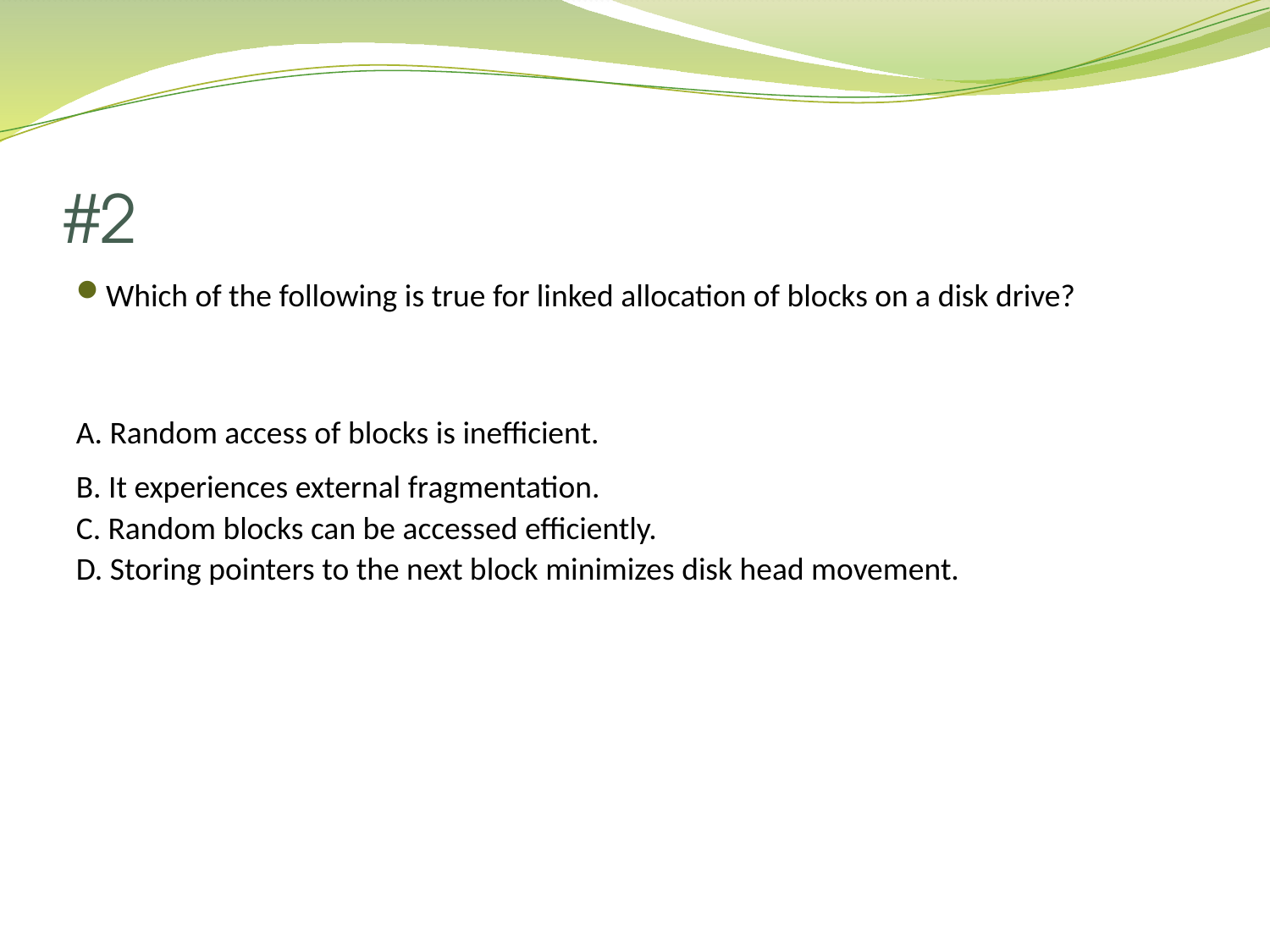

# #2
Which of the following is true for linked allocation of blocks on a disk drive?

A. Random access of blocks is inefficient.
B. It experiences external fragmentation.
C. Random blocks can be accessed efficiently.
D. Storing pointers to the next block minimizes disk head movement.